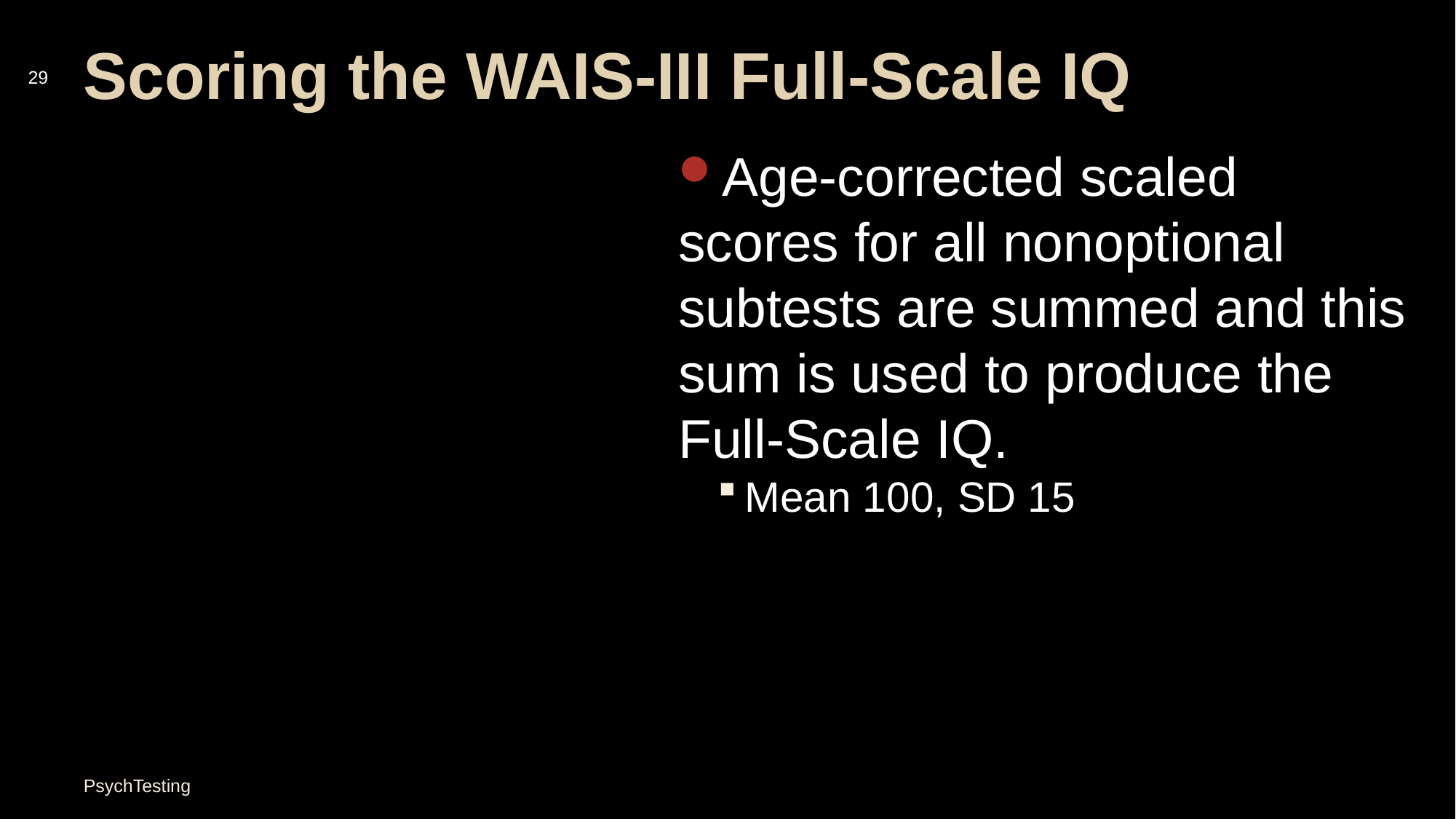

# Scoring the WAIS-III Full-Scale IQ
29
Age-corrected scaled scores for all nonoptional subtests are summed and this sum is used to produce the Full-Scale IQ.
Mean 100, SD 15

PsychTesting